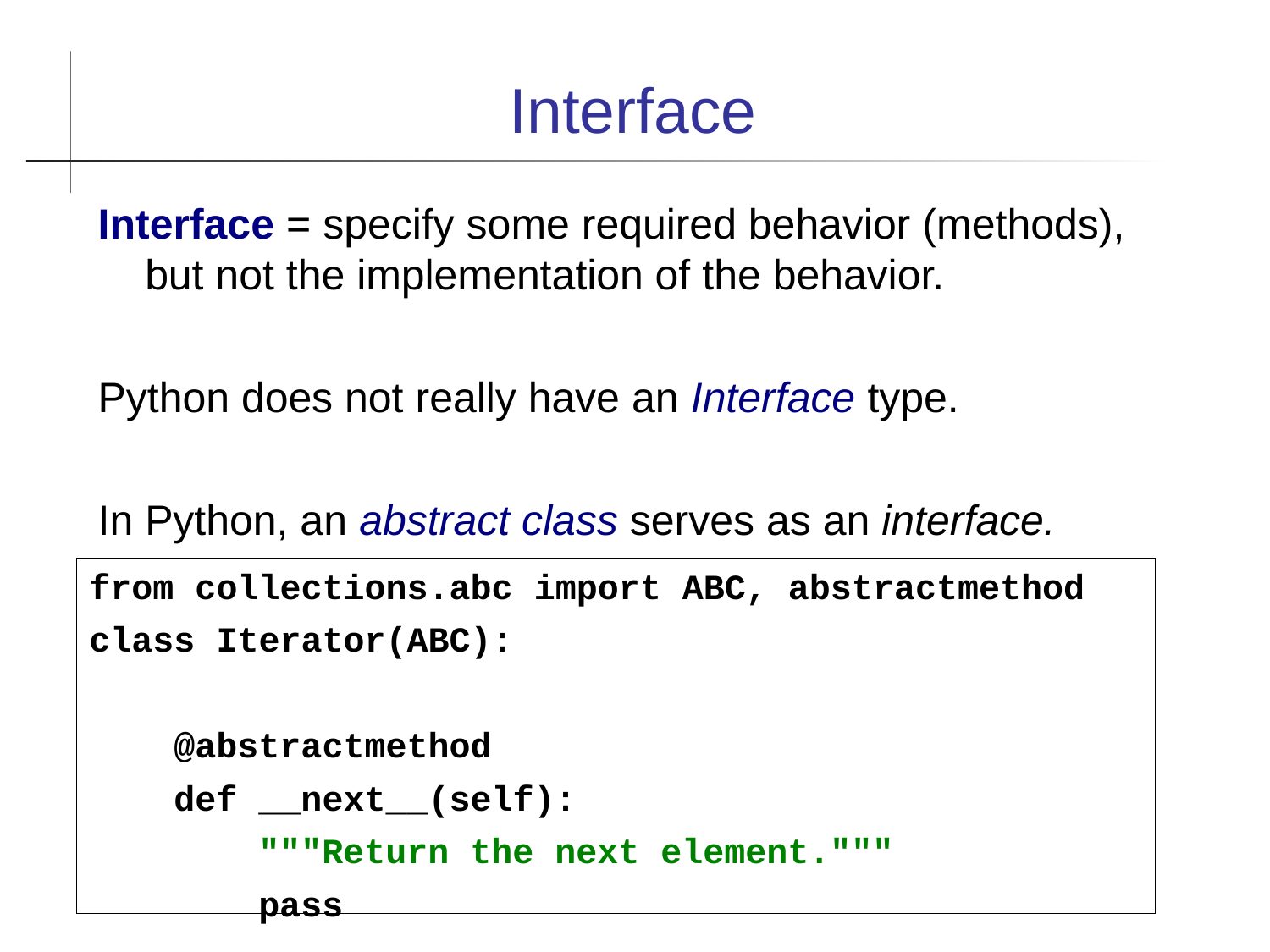

Interface
Interface = specify some required behavior (methods), but not the implementation of the behavior.

Python does not really have an Interface type.

In Python, an abstract class serves as an interface.

from collections.abc import ABC, abstractmethod
class Iterator(ABC):

    @abstractmethod
    def __next__(self):
        """Return the next element."""
        pass